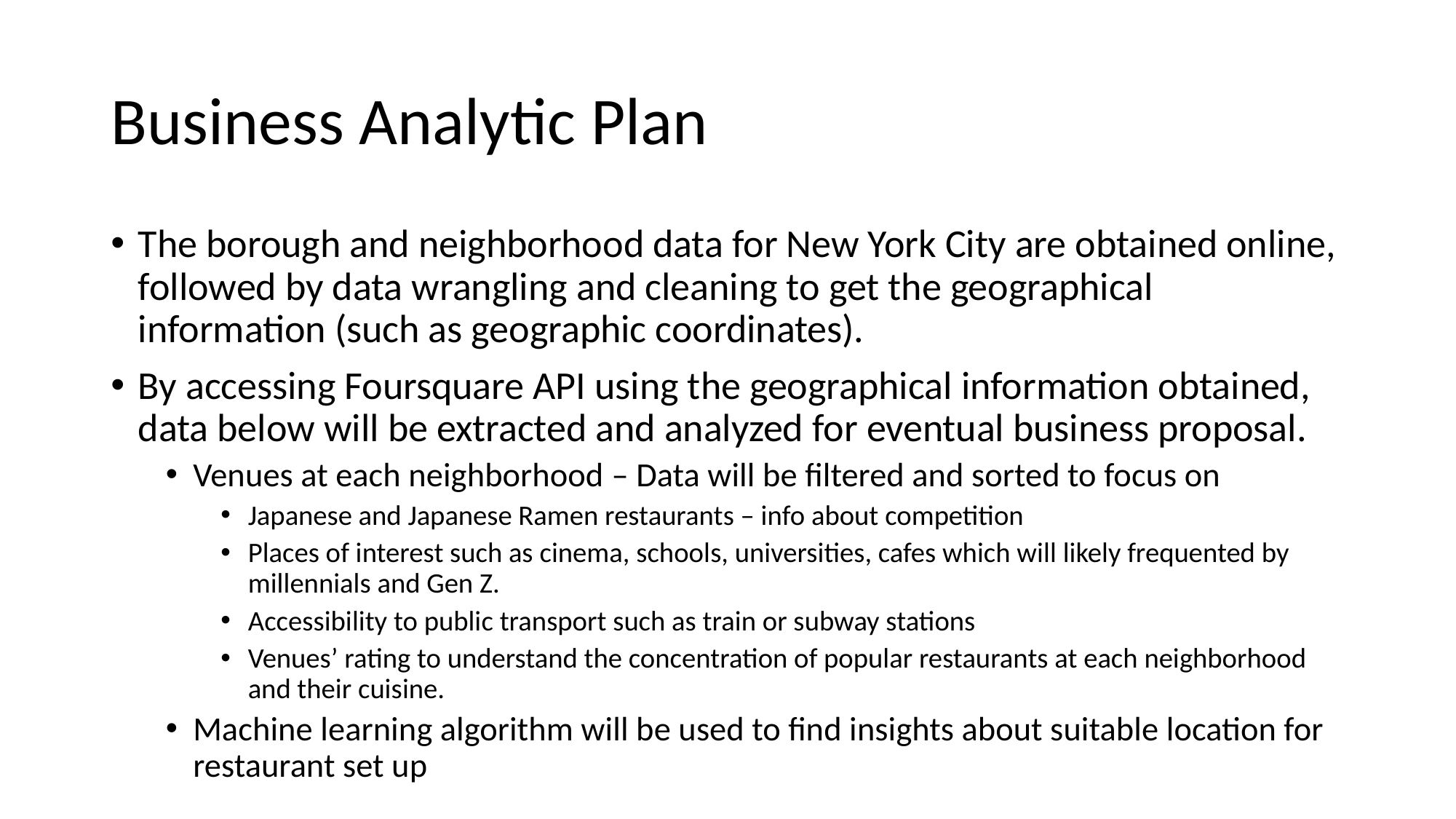

# Business Analytic Plan
The borough and neighborhood data for New York City are obtained online, followed by data wrangling and cleaning to get the geographical information (such as geographic coordinates).
By accessing Foursquare API using the geographical information obtained, data below will be extracted and analyzed for eventual business proposal.
Venues at each neighborhood – Data will be filtered and sorted to focus on
Japanese and Japanese Ramen restaurants – info about competition
Places of interest such as cinema, schools, universities, cafes which will likely frequented by millennials and Gen Z.
Accessibility to public transport such as train or subway stations
Venues’ rating to understand the concentration of popular restaurants at each neighborhood and their cuisine.
Machine learning algorithm will be used to find insights about suitable location for restaurant set up